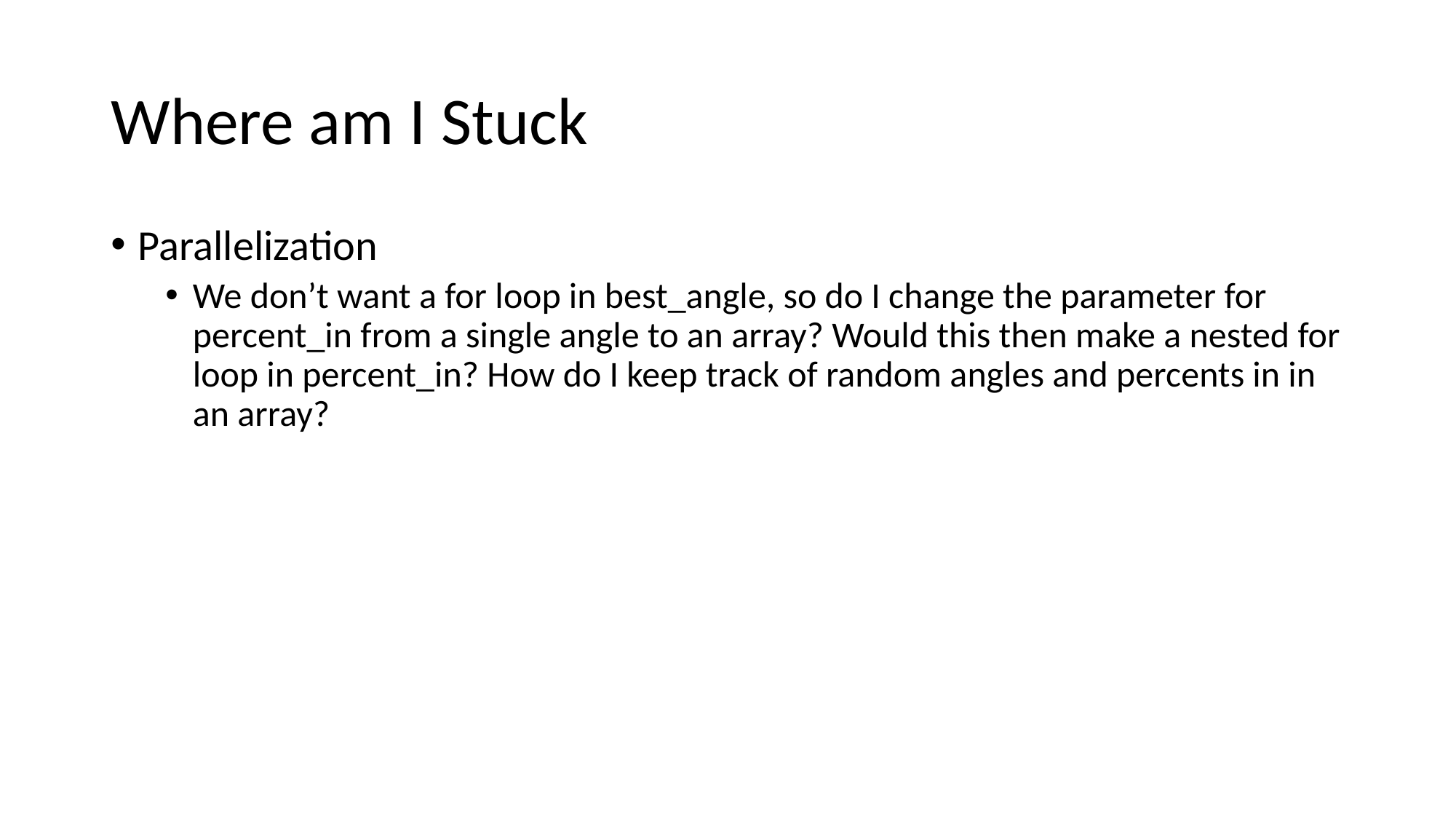

# Where am I Stuck
Parallelization
We don’t want a for loop in best_angle, so do I change the parameter for percent_in from a single angle to an array? Would this then make a nested for loop in percent_in? How do I keep track of random angles and percents in in an array?